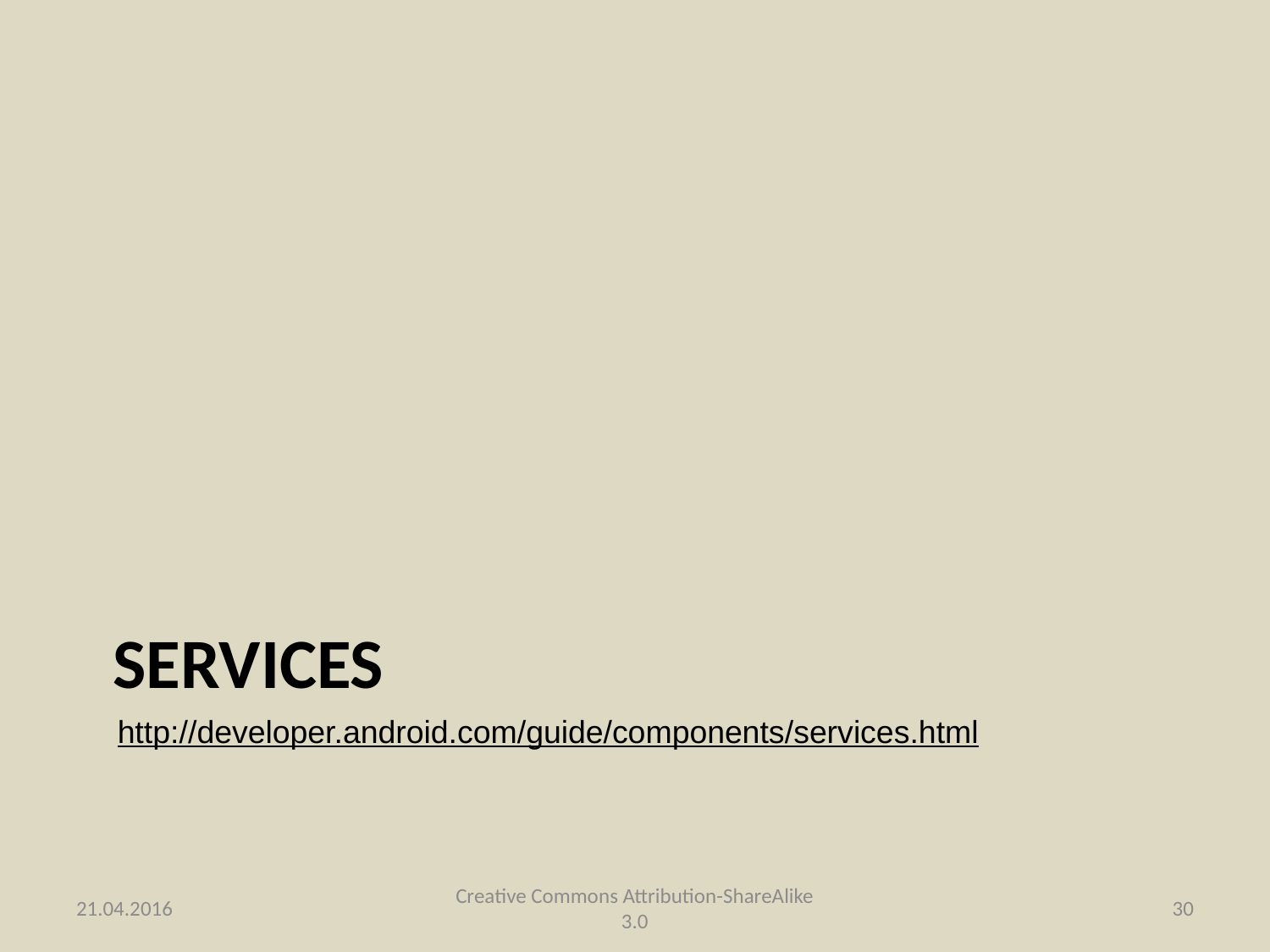

# Services
http://developer.android.com/guide/components/services.html
21.04.2016
Creative Commons Attribution-ShareAlike 3.0
30